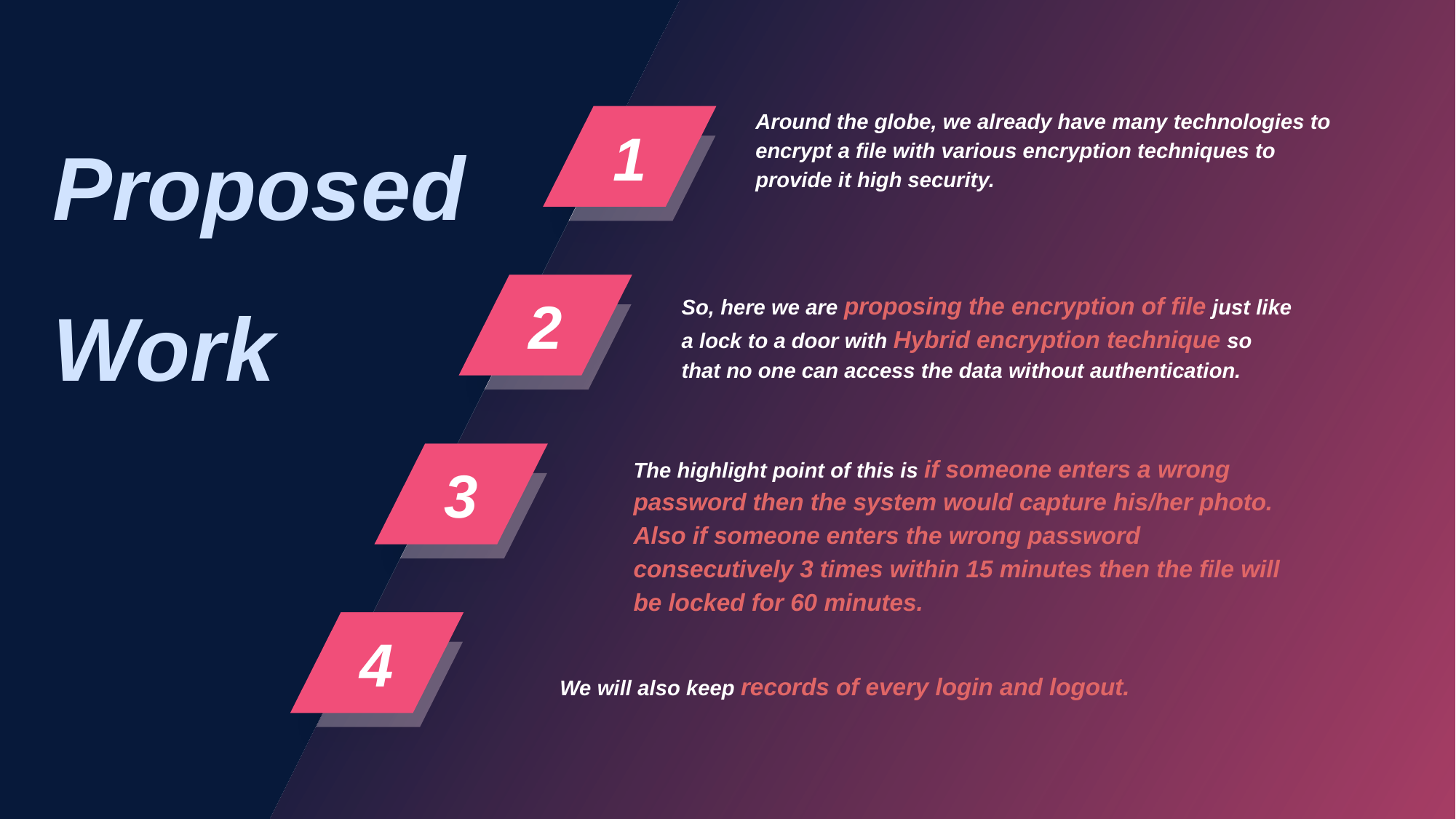

Click to dd text

Proposed
Work

Around the globe, we already have many technologies to encrypt a file with various encryption techniques to provide it high security.
1

2
So, here we are proposing the encryption of file just like a lock to a door with Hybrid encryption technique so that no one can access the data without authentication.

3
The highlight point of this is if someone enters a wrong password then the system would capture his/her photo. Also if someone enters the wrong password  consecutively 3 times within 15 minutes then the file will be locked for 60 minutes.

4

 We will also keep records of every login and logout.